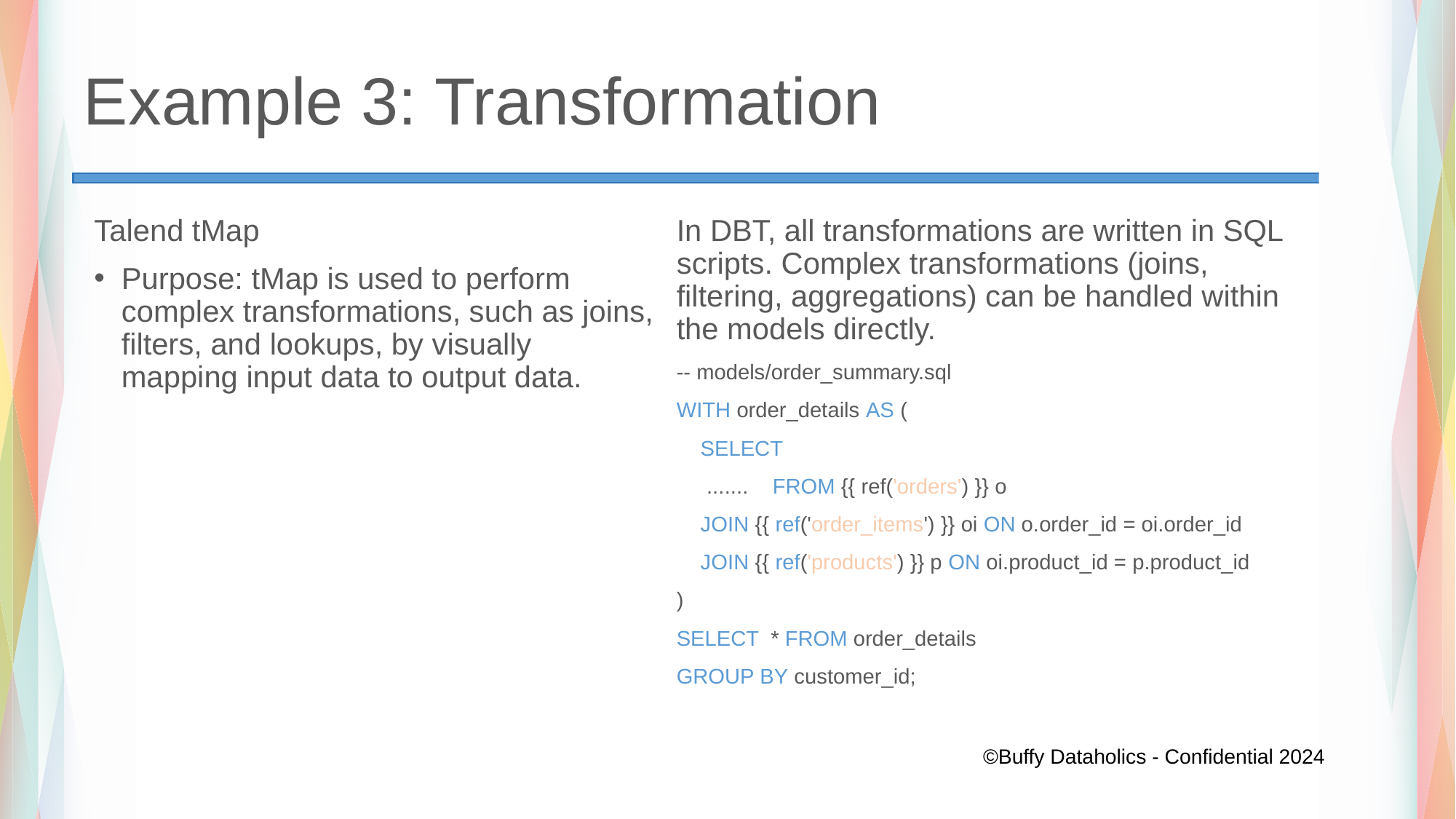

# Example 3: Transformation
Talend tMap
Purpose: tMap is used to perform complex transformations, such as joins, filters, and lookups, by visually mapping input data to output data.
In DBT, all transformations are written in SQL scripts. Complex transformations (joins, filtering, aggregations) can be handled within the models directly.
-- models/order_summary.sql
WITH order_details AS (
    SELECT
     .......    FROM {{ ref('orders') }} o
    JOIN {{ ref('order_items') }} oi ON o.order_id = oi.order_id
    JOIN {{ ref('products') }} p ON oi.product_id = p.product_id
)
SELECT  * FROM order_details
GROUP BY customer_id;